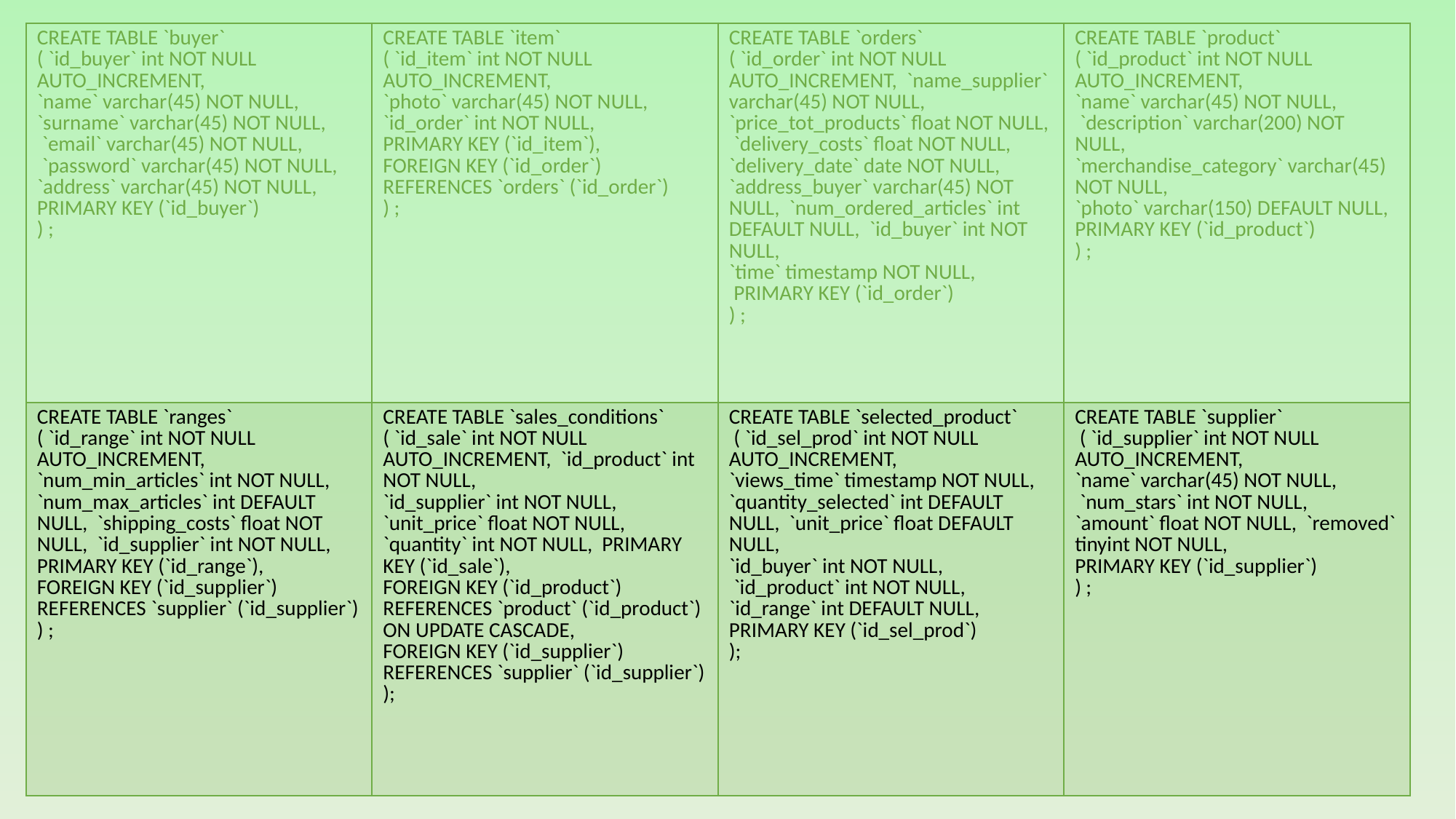

| CREATE TABLE `buyer` ( `id\_buyer` int NOT NULL AUTO\_INCREMENT, `name` varchar(45) NOT NULL, `surname` varchar(45) NOT NULL, `email` varchar(45) NOT NULL, `password` varchar(45) NOT NULL, `address` varchar(45) NOT NULL, PRIMARY KEY (`id\_buyer`) ) ; | CREATE TABLE `item` ( `id\_item` int NOT NULL AUTO\_INCREMENT, `photo` varchar(45) NOT NULL, `id\_order` int NOT NULL, PRIMARY KEY (`id\_item`), FOREIGN KEY (`id\_order`) REFERENCES `orders` (`id\_order`) ) ; | CREATE TABLE `orders` ( `id\_order` int NOT NULL AUTO\_INCREMENT, `name\_supplier` varchar(45) NOT NULL, `price\_tot\_products` float NOT NULL, `delivery\_costs` float NOT NULL, `delivery\_date` date NOT NULL, `address\_buyer` varchar(45) NOT NULL, `num\_ordered\_articles` int DEFAULT NULL, `id\_buyer` int NOT NULL, `time` timestamp NOT NULL, PRIMARY KEY (`id\_order`) ) ; | CREATE TABLE `product` ( `id\_product` int NOT NULL AUTO\_INCREMENT, `name` varchar(45) NOT NULL, `description` varchar(200) NOT NULL, `merchandise\_category` varchar(45) NOT NULL, `photo` varchar(150) DEFAULT NULL, PRIMARY KEY (`id\_product`) ) ; |
| --- | --- | --- | --- |
| CREATE TABLE `ranges` ( `id\_range` int NOT NULL AUTO\_INCREMENT, `num\_min\_articles` int NOT NULL, `num\_max\_articles` int DEFAULT NULL, `shipping\_costs` float NOT NULL, `id\_supplier` int NOT NULL, PRIMARY KEY (`id\_range`), FOREIGN KEY (`id\_supplier`) REFERENCES `supplier` (`id\_supplier`) ) ; | CREATE TABLE `sales\_conditions` ( `id\_sale` int NOT NULL AUTO\_INCREMENT, `id\_product` int NOT NULL, `id\_supplier` int NOT NULL, `unit\_price` float NOT NULL, `quantity` int NOT NULL, PRIMARY KEY (`id\_sale`), FOREIGN KEY (`id\_product`) REFERENCES `product` (`id\_product`) ON UPDATE CASCADE, FOREIGN KEY (`id\_supplier`) REFERENCES `supplier` (`id\_supplier`) ); | CREATE TABLE `selected\_product` ( `id\_sel\_prod` int NOT NULL AUTO\_INCREMENT, `views\_time` timestamp NOT NULL, `quantity\_selected` int DEFAULT NULL, `unit\_price` float DEFAULT NULL, `id\_buyer` int NOT NULL, `id\_product` int NOT NULL, `id\_range` int DEFAULT NULL, PRIMARY KEY (`id\_sel\_prod`) ); | CREATE TABLE `supplier` ( `id\_supplier` int NOT NULL AUTO\_INCREMENT, `name` varchar(45) NOT NULL, `num\_stars` int NOT NULL, `amount` float NOT NULL, `removed` tinyint NOT NULL, PRIMARY KEY (`id\_supplier`) ) ; |